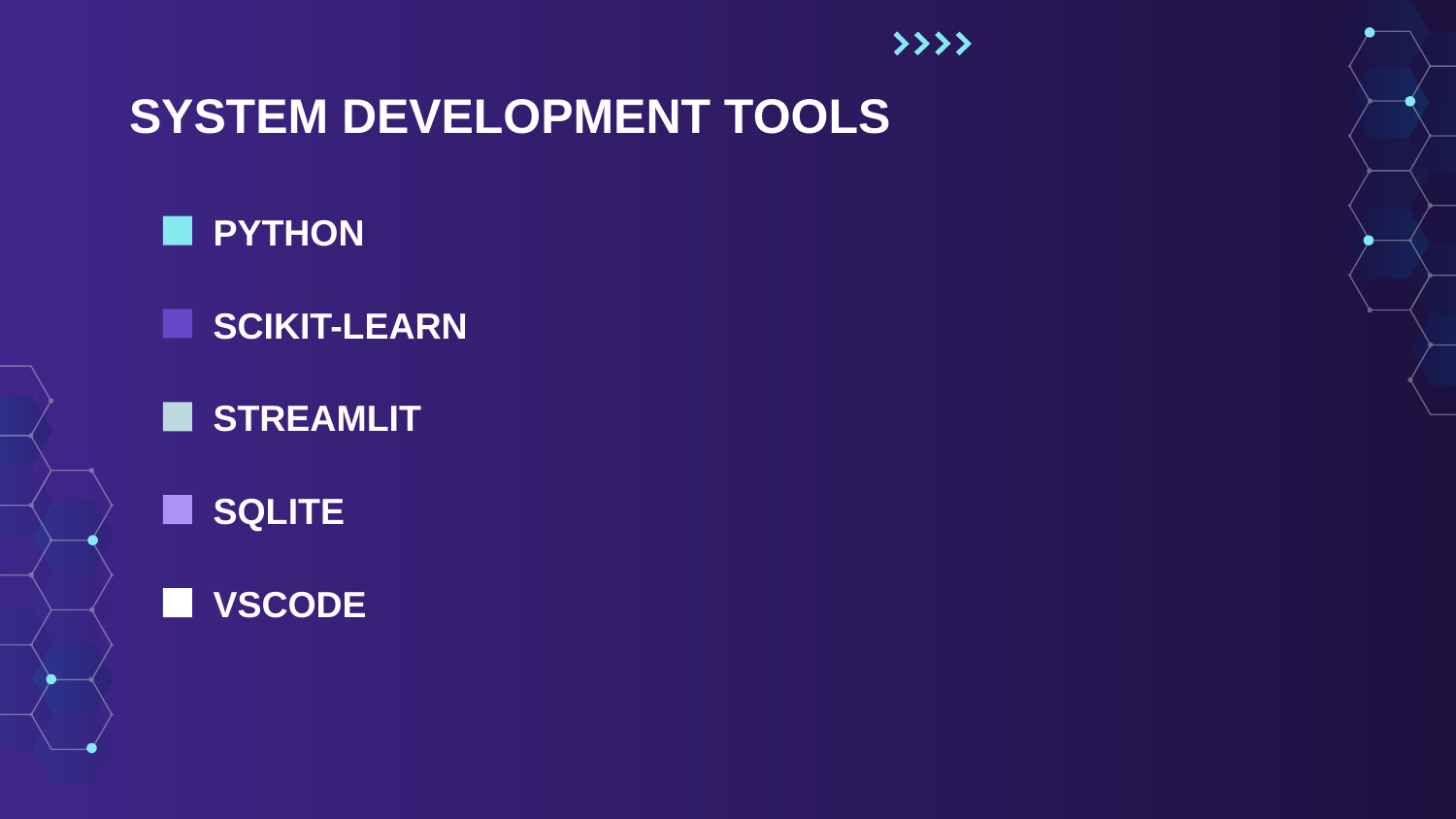

# SYSTEM DEVELOPMENT TOOLS
PYTHON

SCIKIT-LEARN

STREAMLIT

SQLITE

VSCODE